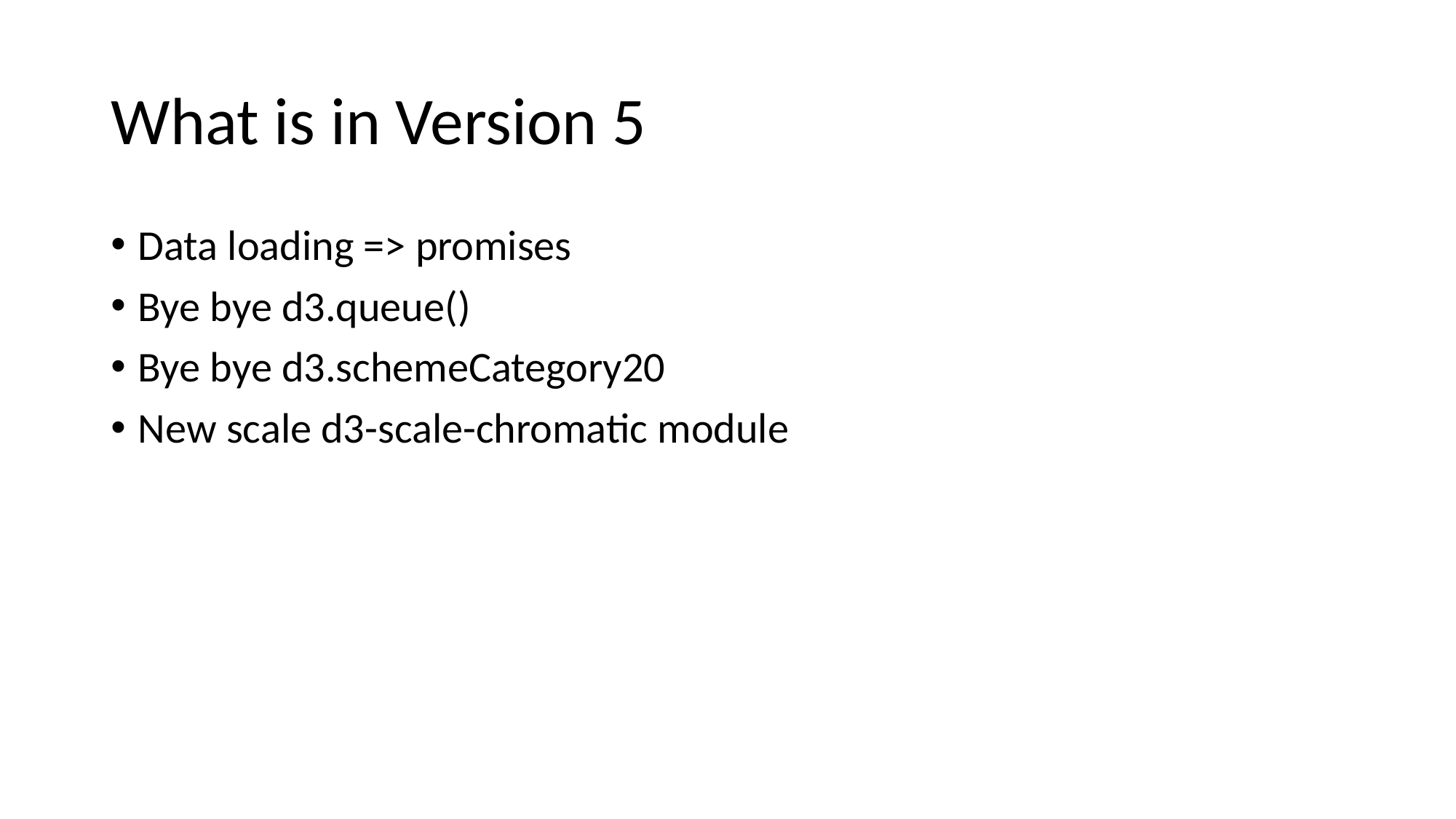

# What is in Version 5
Data loading => promises
Bye bye d3.queue()
Bye bye d3.schemeCategory20
New scale d3-scale-chromatic module